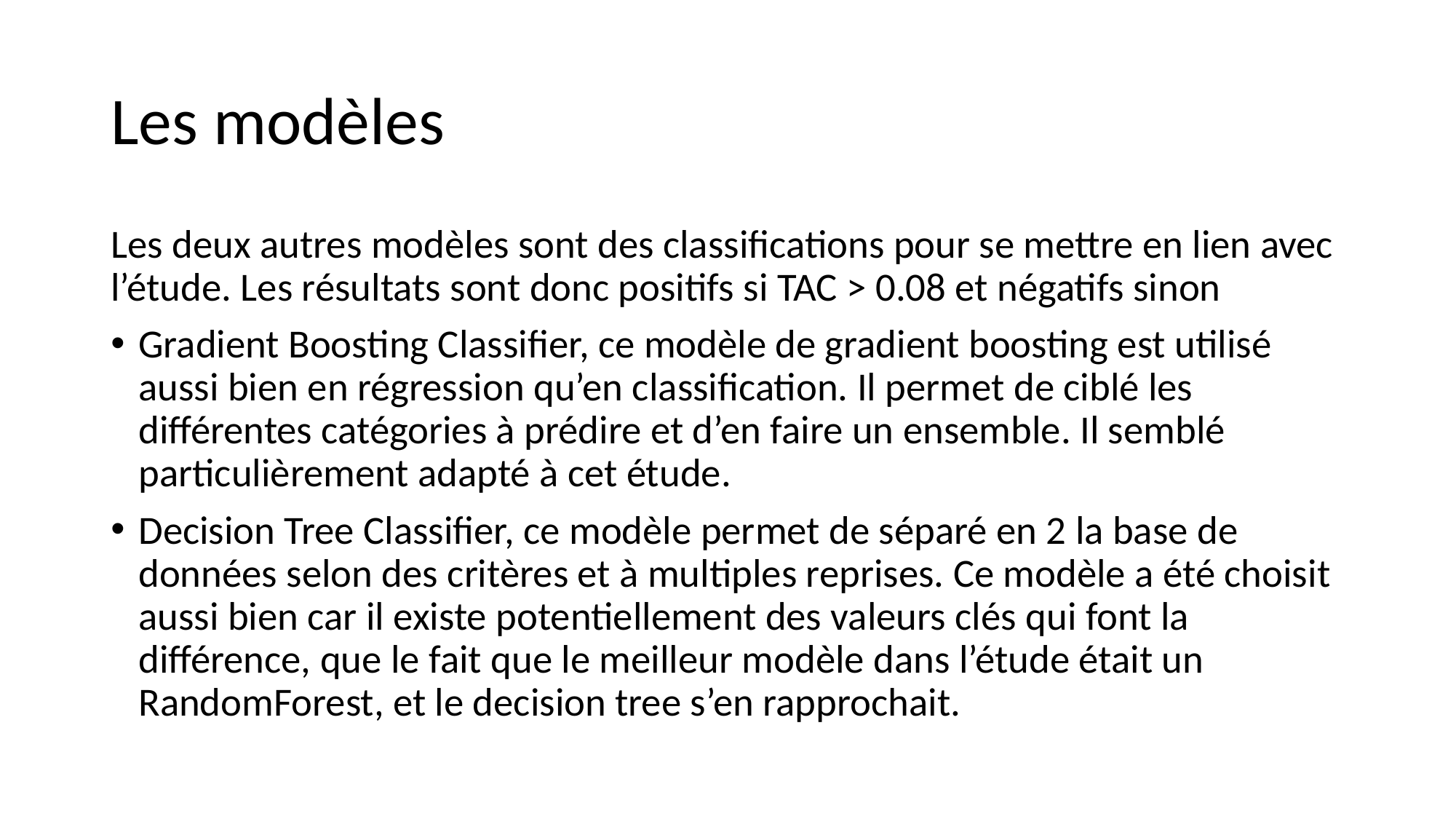

# Les modèles
Les deux autres modèles sont des classifications pour se mettre en lien avec l’étude. Les résultats sont donc positifs si TAC > 0.08 et négatifs sinon
Gradient Boosting Classifier, ce modèle de gradient boosting est utilisé aussi bien en régression qu’en classification. Il permet de ciblé les différentes catégories à prédire et d’en faire un ensemble. Il semblé particulièrement adapté à cet étude.
Decision Tree Classifier, ce modèle permet de séparé en 2 la base de données selon des critères et à multiples reprises. Ce modèle a été choisit aussi bien car il existe potentiellement des valeurs clés qui font la différence, que le fait que le meilleur modèle dans l’étude était un RandomForest, et le decision tree s’en rapprochait.